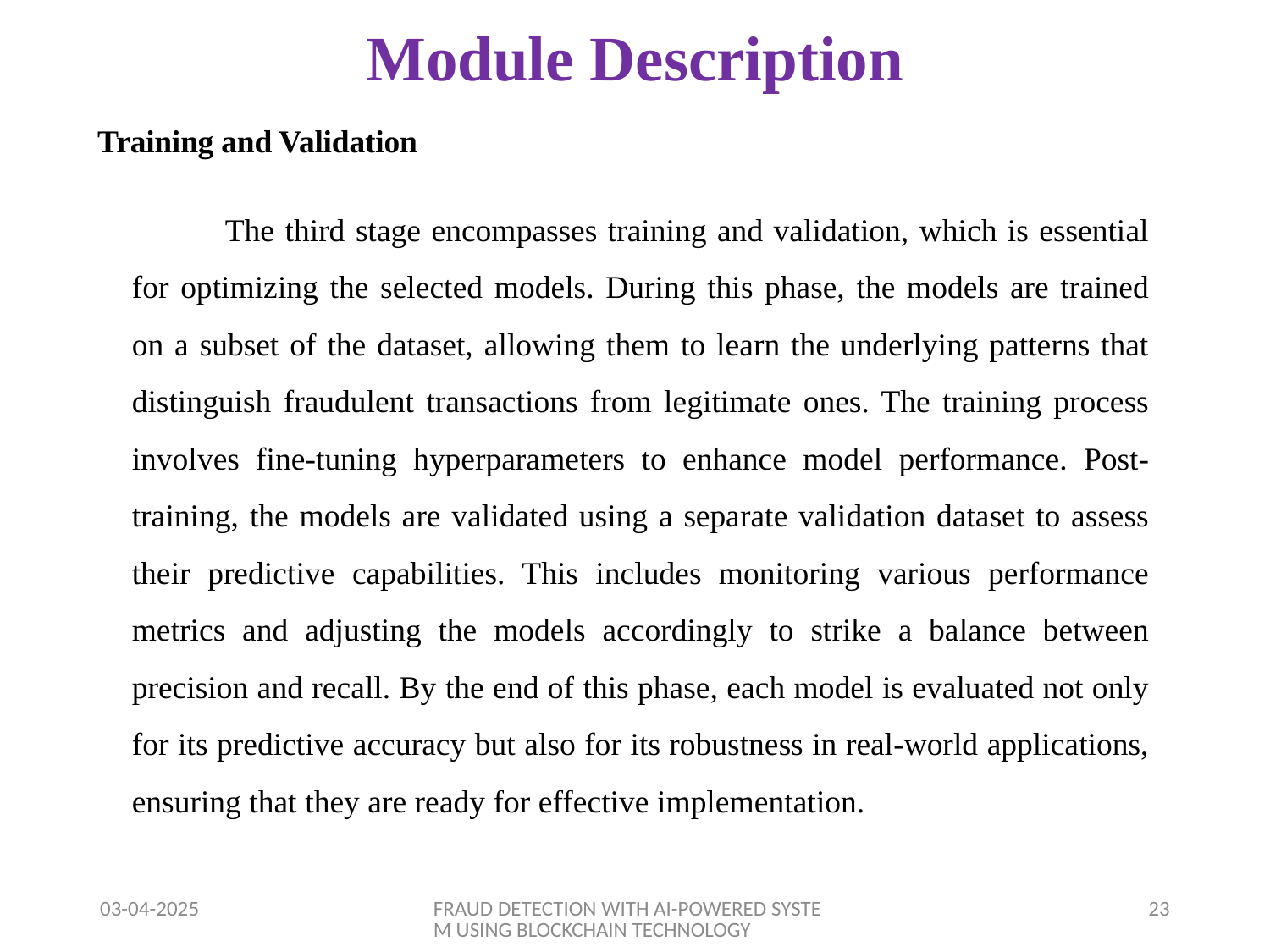

# Module Description
Training and Validation
The third stage encompasses training and validation, which is essential for optimizing the selected models. During this phase, the models are trained on a subset of the dataset, allowing them to learn the underlying patterns that distinguish fraudulent transactions from legitimate ones. The training process involves fine-tuning hyperparameters to enhance model performance. Post-training, the models are validated using a separate validation dataset to assess their predictive capabilities. This includes monitoring various performance metrics and adjusting the models accordingly to strike a balance between precision and recall. By the end of this phase, each model is evaluated not only for its predictive accuracy but also for its robustness in real-world applications, ensuring that they are ready for effective implementation.
03-04-2025
FRAUD DETECTION WITH AI-POWERED SYSTEM USING BLOCKCHAIN TECHNOLOGY
23